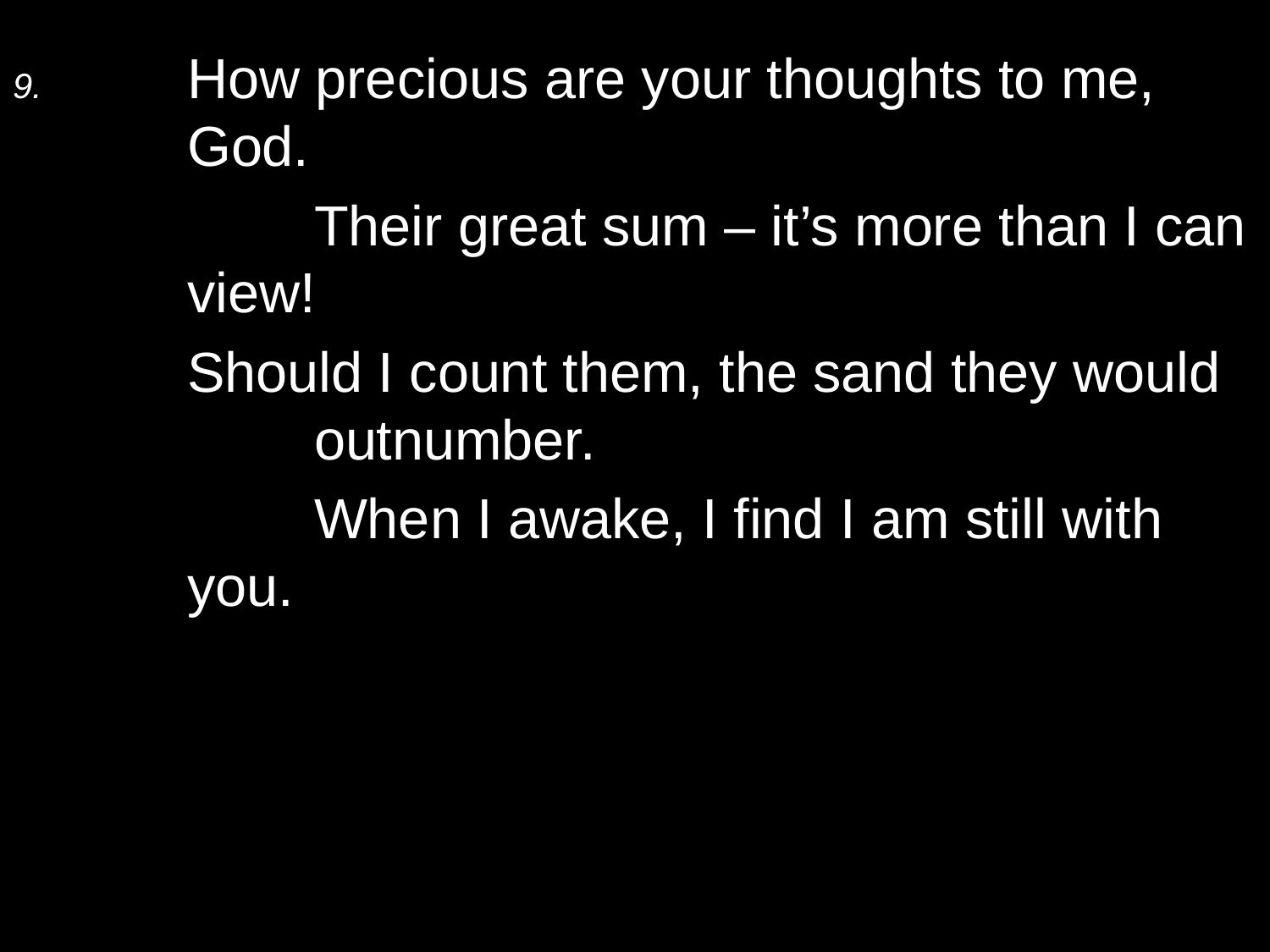

9.	How precious are your thoughts to me, God.
		Their great sum – it’s more than I can view!
	Should I count them, the sand they would 	outnumber.
		When I awake, I find I am still with you.